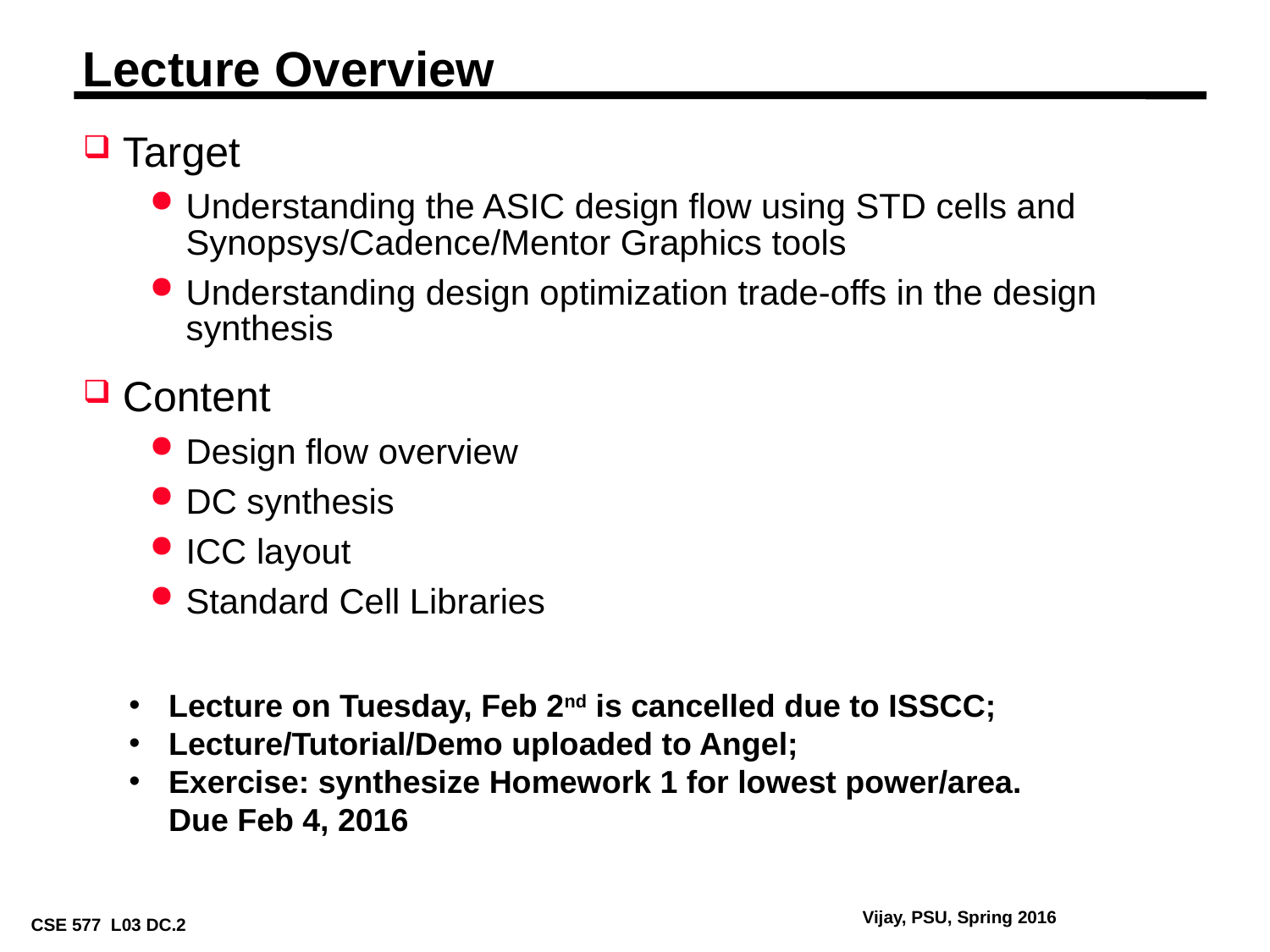

# Lecture Overview
Target
Understanding the ASIC design flow using STD cells and Synopsys/Cadence/Mentor Graphics tools
Understanding design optimization trade-offs in the design synthesis
Content
Design flow overview
DC synthesis
ICC layout
Standard Cell Libraries

Lecture on Tuesday, Feb 2nd is cancelled due to ISSCC;
Lecture/Tutorial/Demo uploaded to Angel;
Exercise: synthesize Homework 1 for lowest power/area. Due Feb 4, 2016